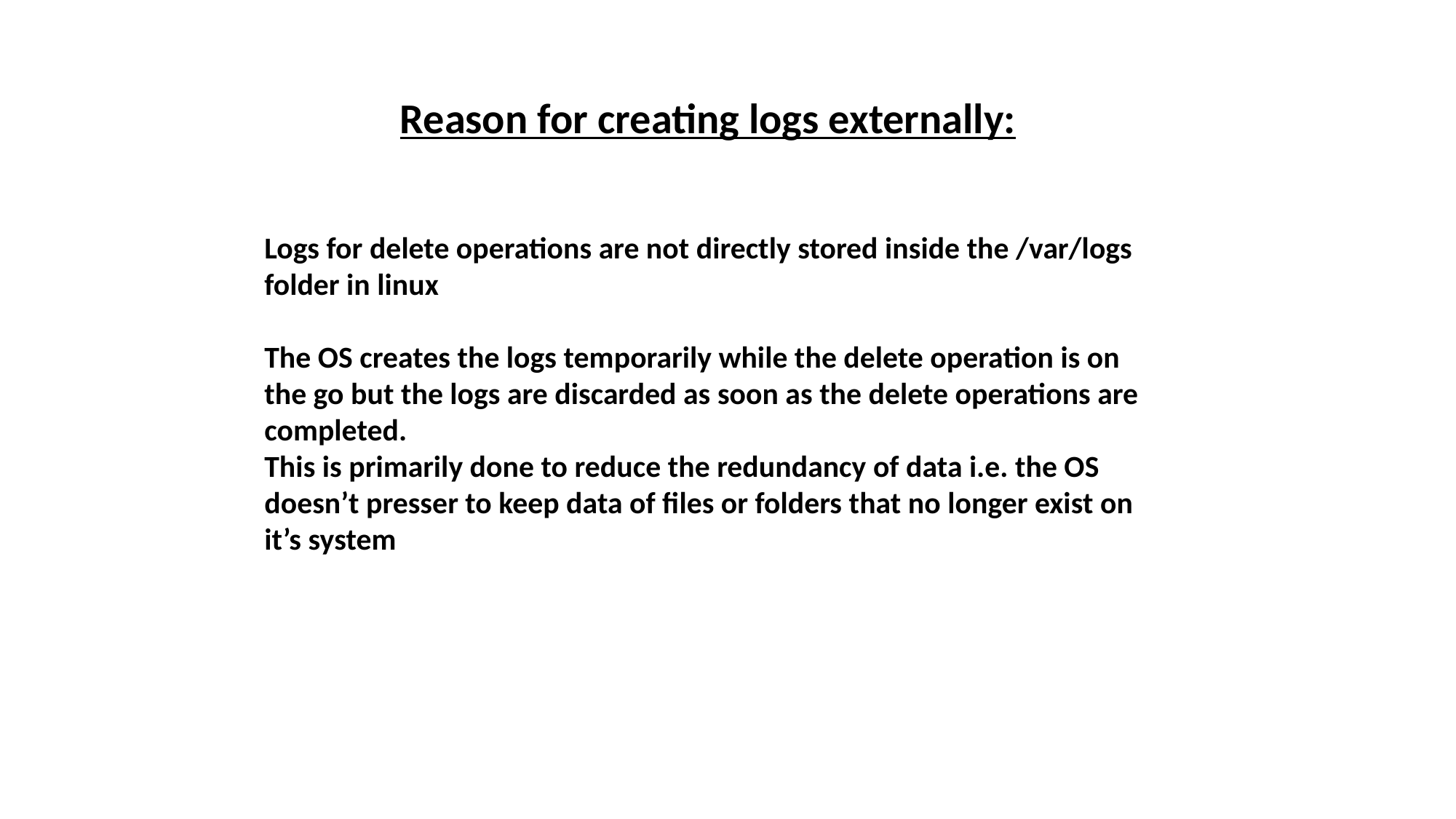

Reason for creating logs externally:
Logs for delete operations are not directly stored inside the /var/logs folder in linux

The OS creates the logs temporarily while the delete operation is on the go but the logs are discarded as soon as the delete operations are completed.
This is primarily done to reduce the redundancy of data i.e. the OS doesn’t presser to keep data of files or folders that no longer exist on it’s system